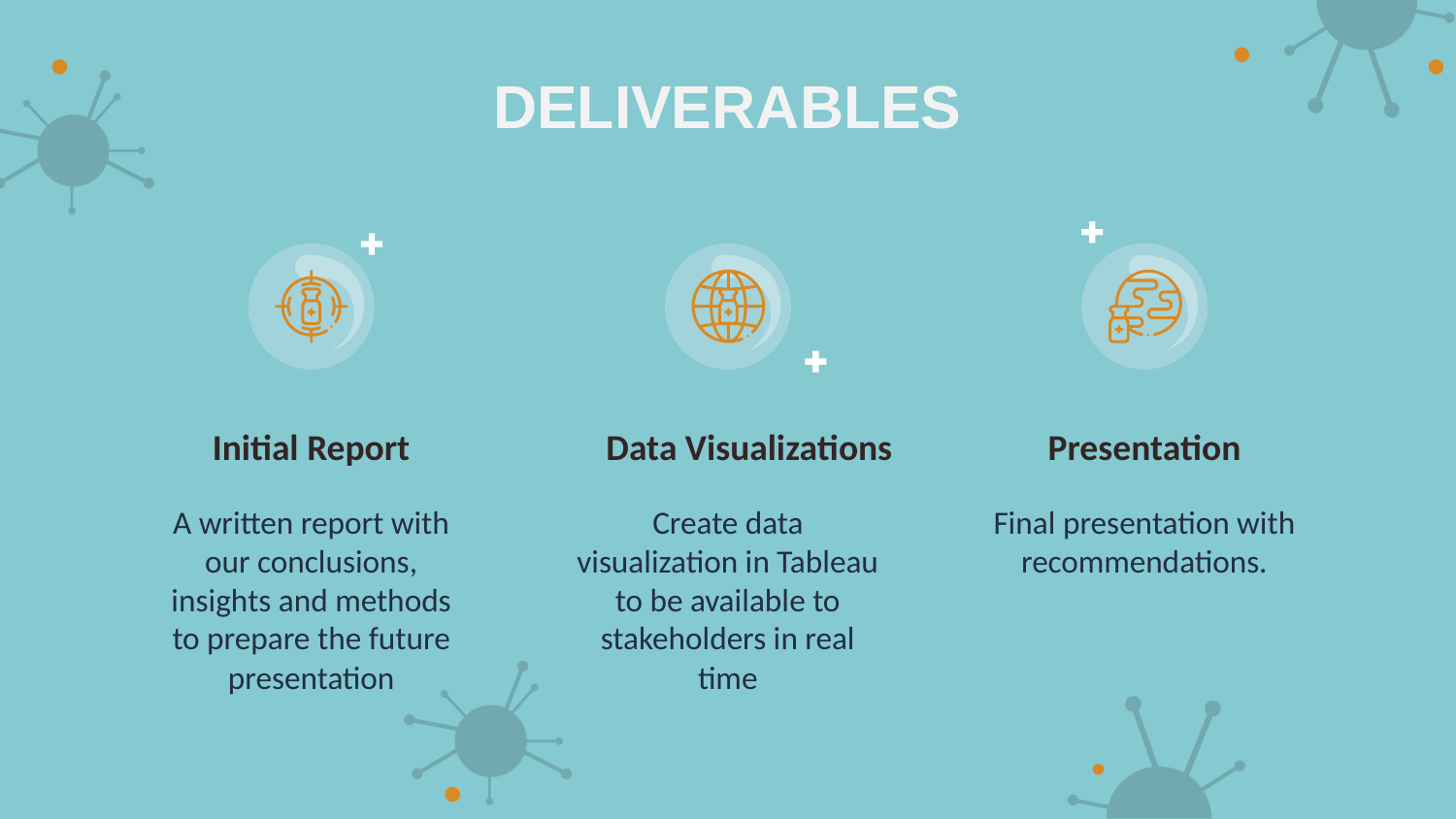

# DELIVERABLES

Data Visualizations
Initial Report
Presentation
A written report with our conclusions, insights and methods to prepare the future presentation
Create data visualization in Tableau to be available to stakeholders in real time
Final presentation with recommendations.